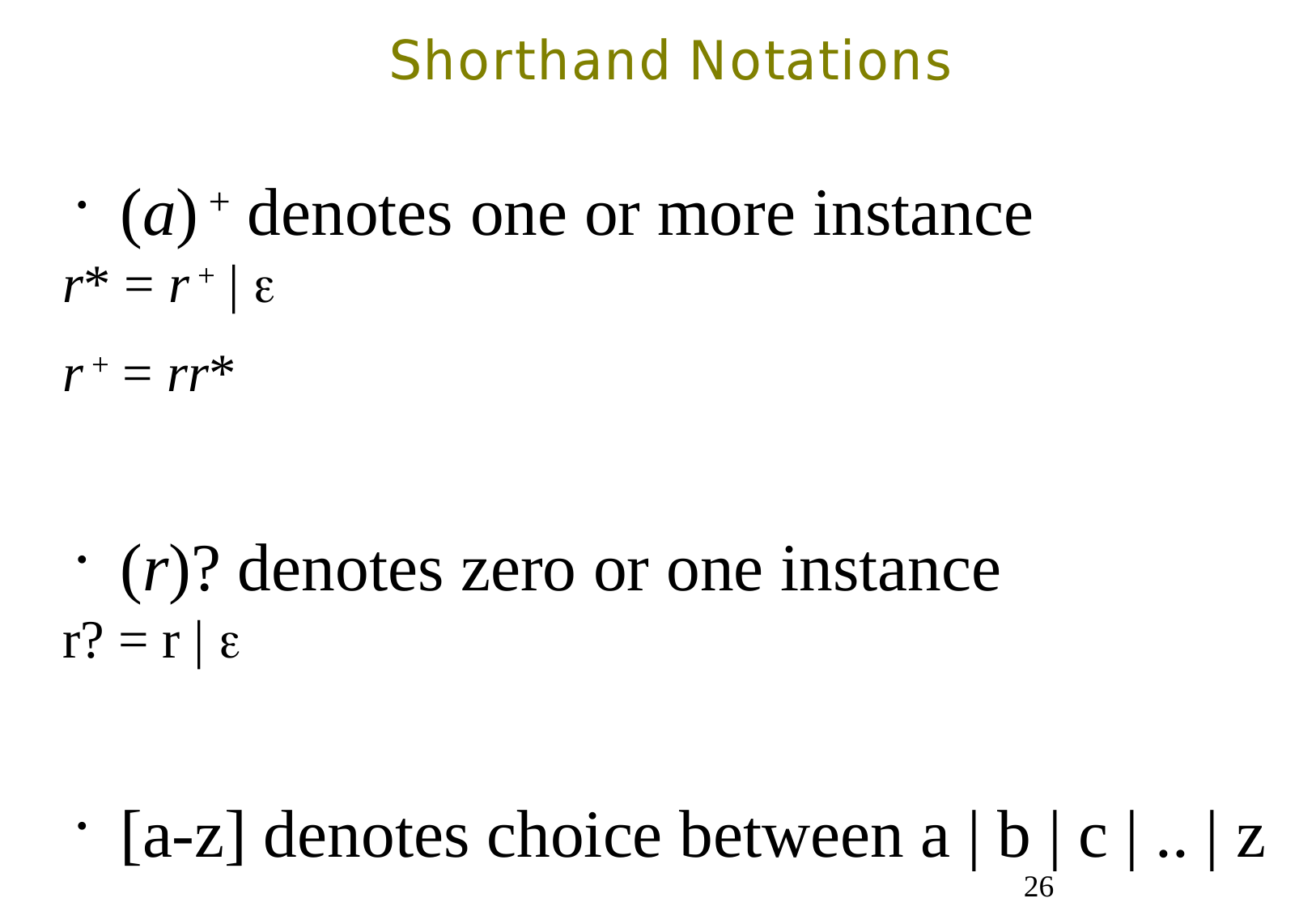

Shorthand Notations
(a) + denotes one or more instance
r* = r + | ε
r + = rr*

(r)? denotes zero or one instance
r? = r | ε

[a-z] denotes choice between a | b | c | .. | z
26